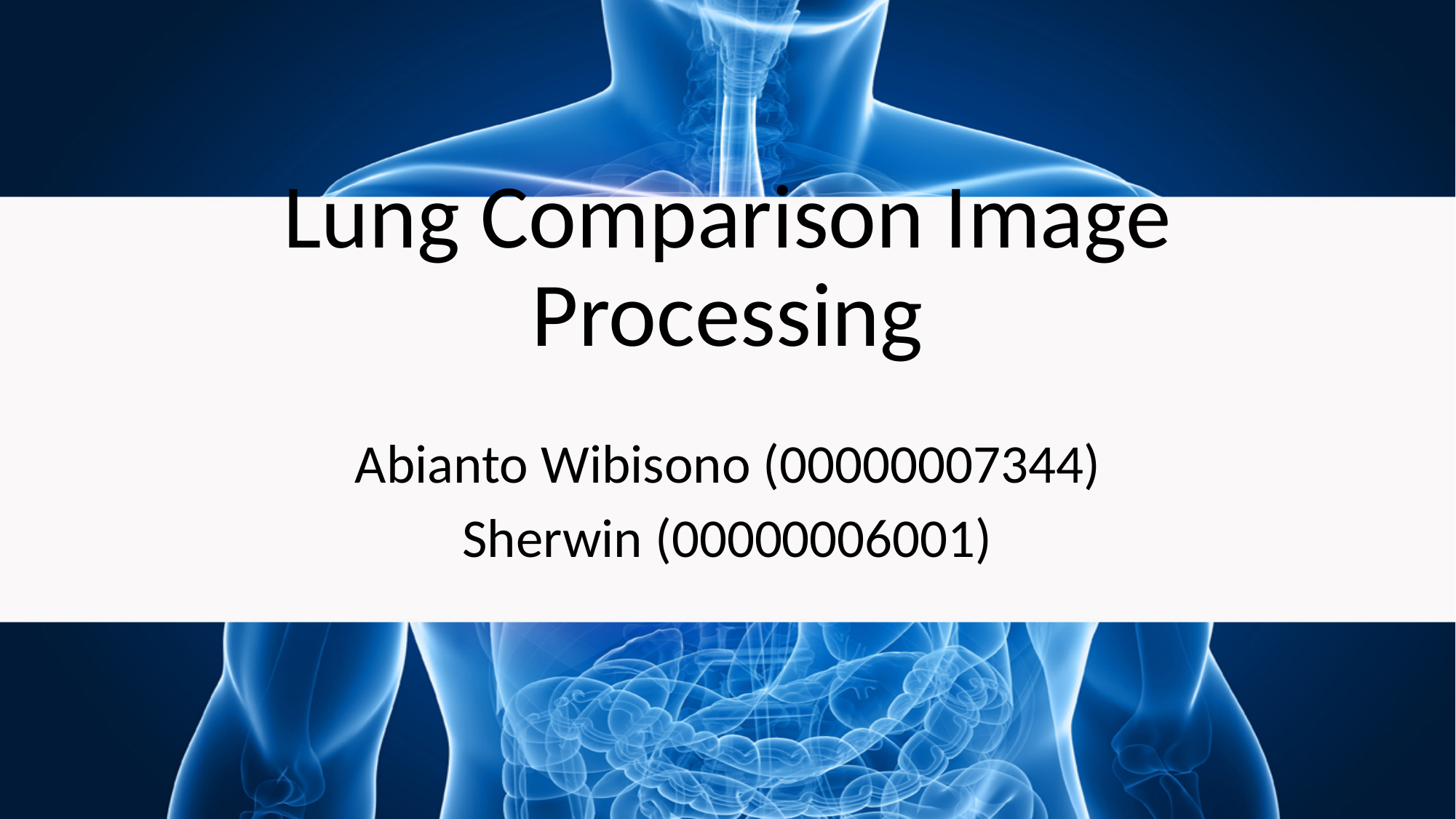

# Lung Comparison Image Processing
Abianto Wibisono (00000007344)
Sherwin (00000006001)